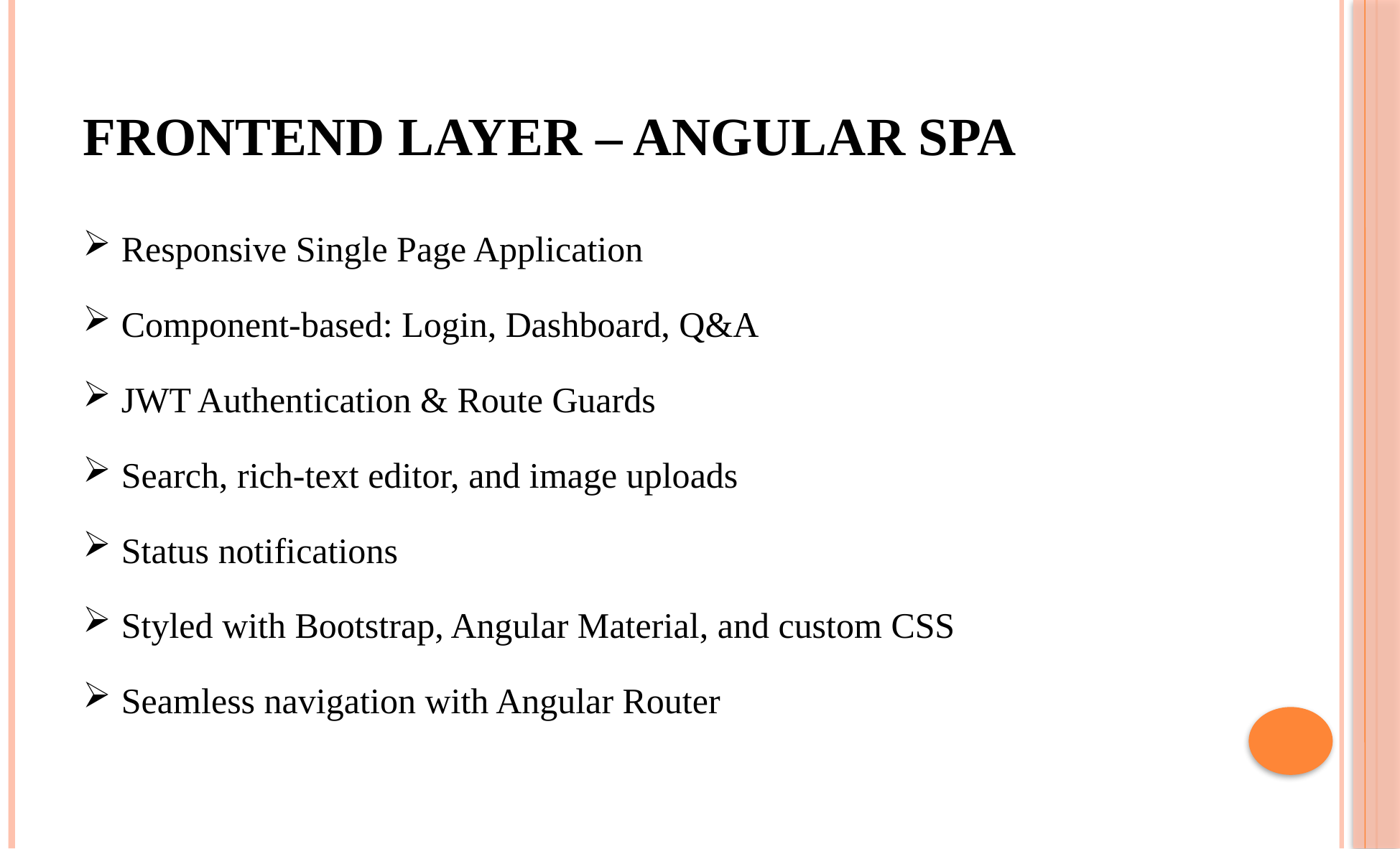

# Frontend Layer – Angular SPA
Responsive Single Page Application
Component-based: Login, Dashboard, Q&A
JWT Authentication & Route Guards
Search, rich-text editor, and image uploads
Status notifications
Styled with Bootstrap, Angular Material, and custom CSS
Seamless navigation with Angular Router